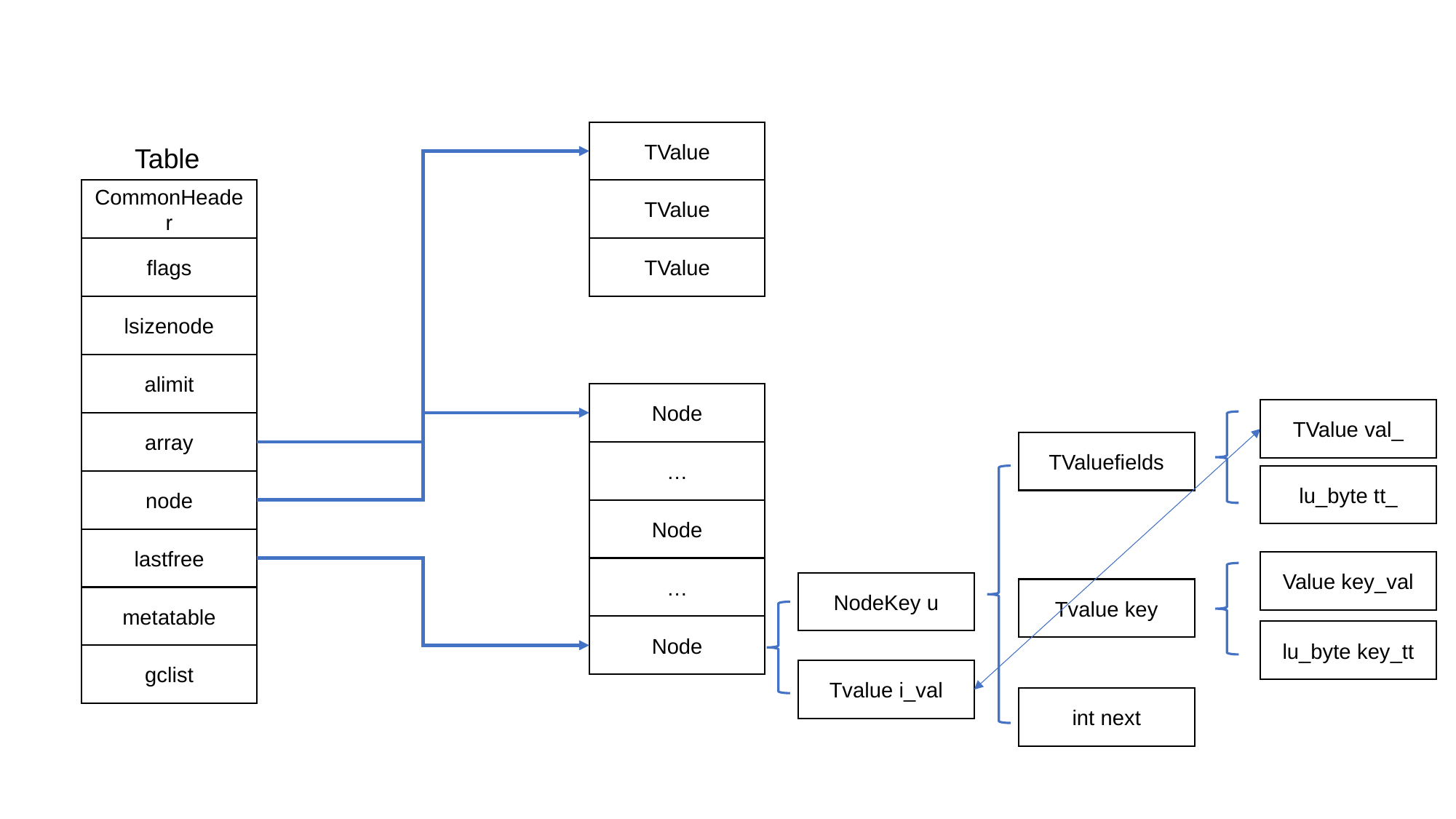

TValue
Table
CommonHeader
TValue
flags
TValue
lsizenode
alimit
Node
TValue val_

array
TValuefields
…

lu_byte tt_
node
Node
lastfree
Value key_val
…

NodeKey u
Tvalue key
metatable

Node
lu_byte key_tt
gclist
Tvalue i_val
int next